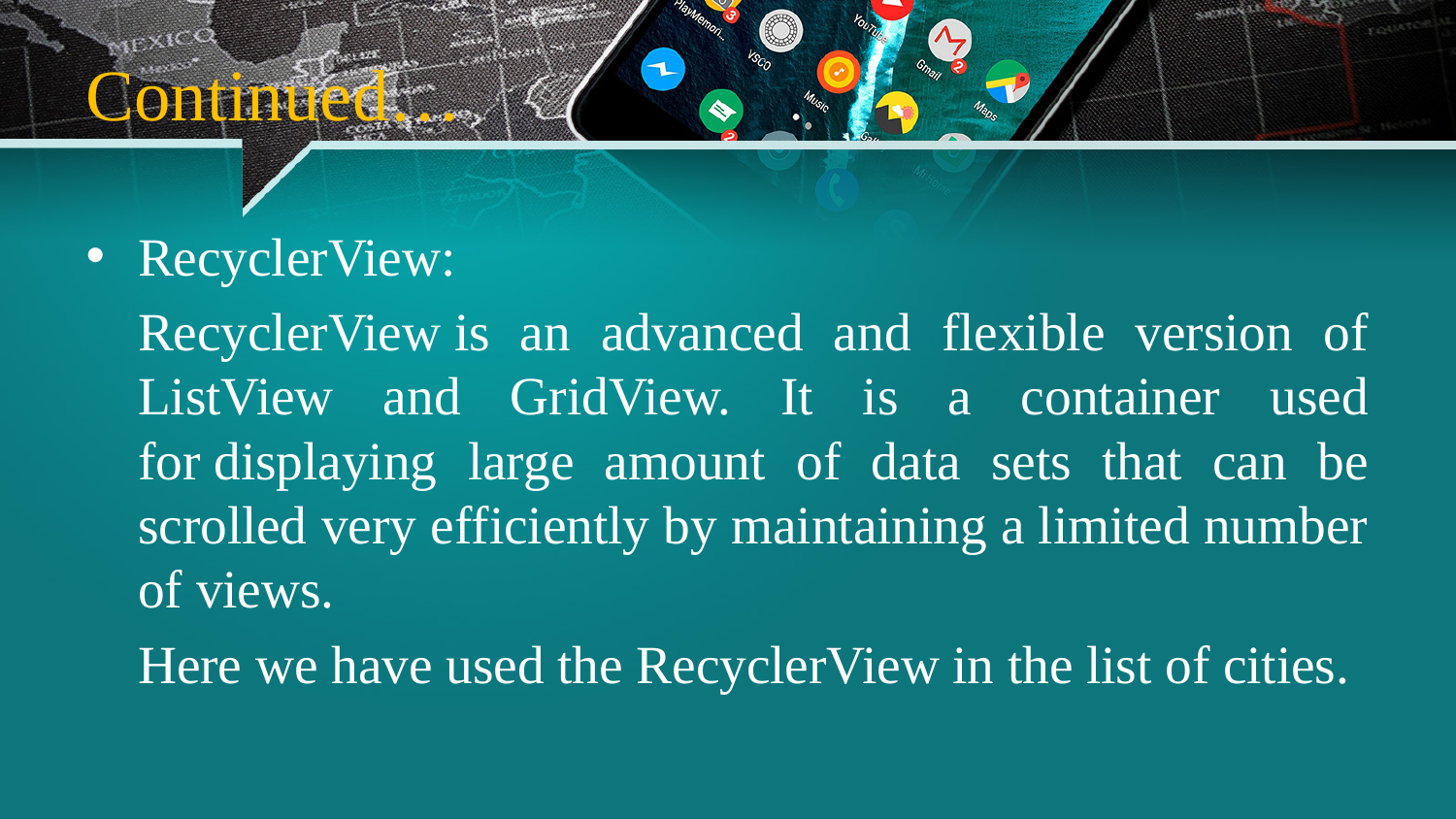

# Continued…
RecyclerView:
	RecyclerView is an advanced and flexible version of ListView and GridView. It is a container used for displaying large amount of data sets that can be scrolled very efficiently by maintaining a limited number of views.
	Here we have used the RecyclerView in the list of cities.